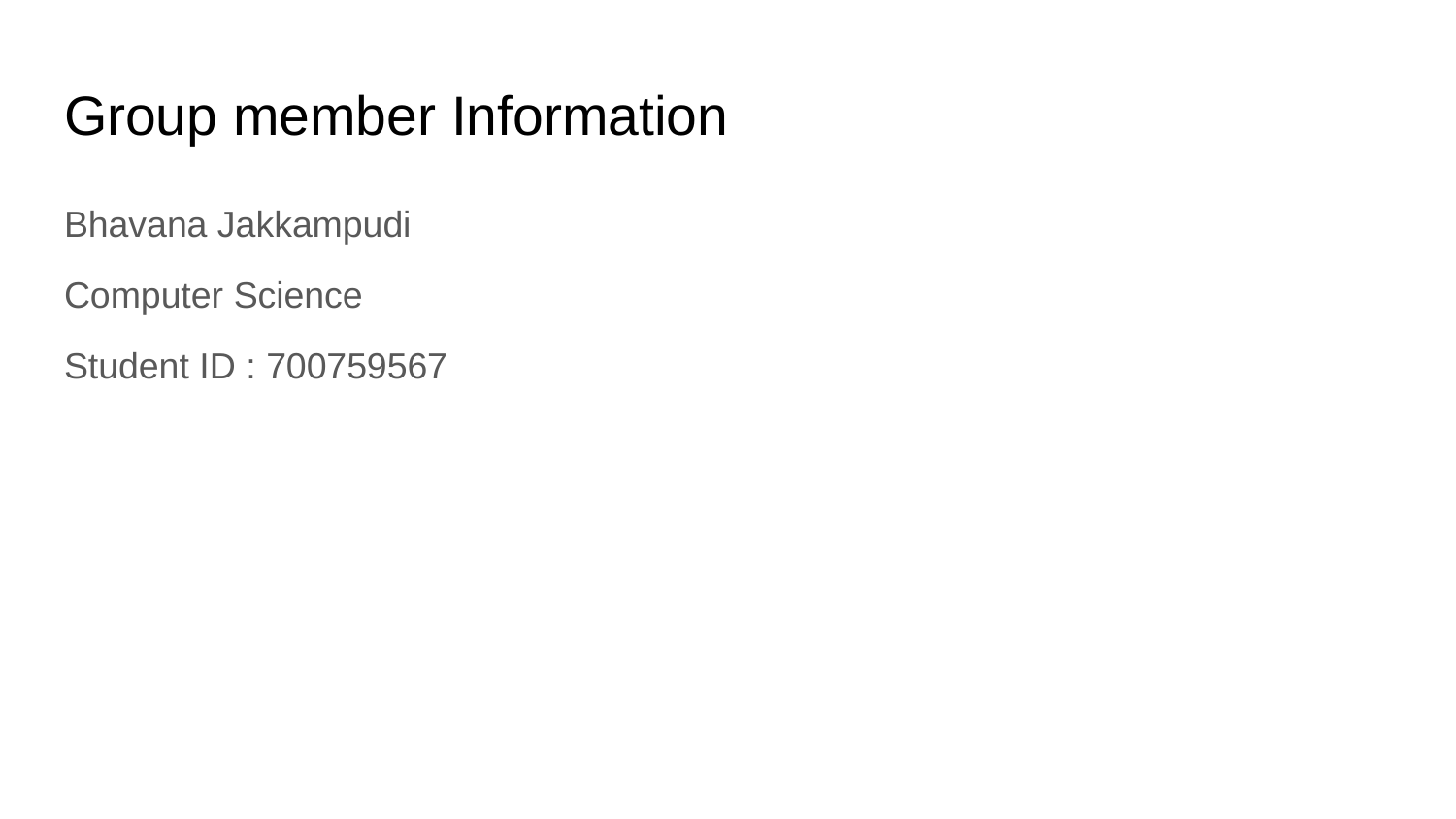

# Group member Information
Bhavana Jakkampudi
Computer Science
Student ID : 700759567